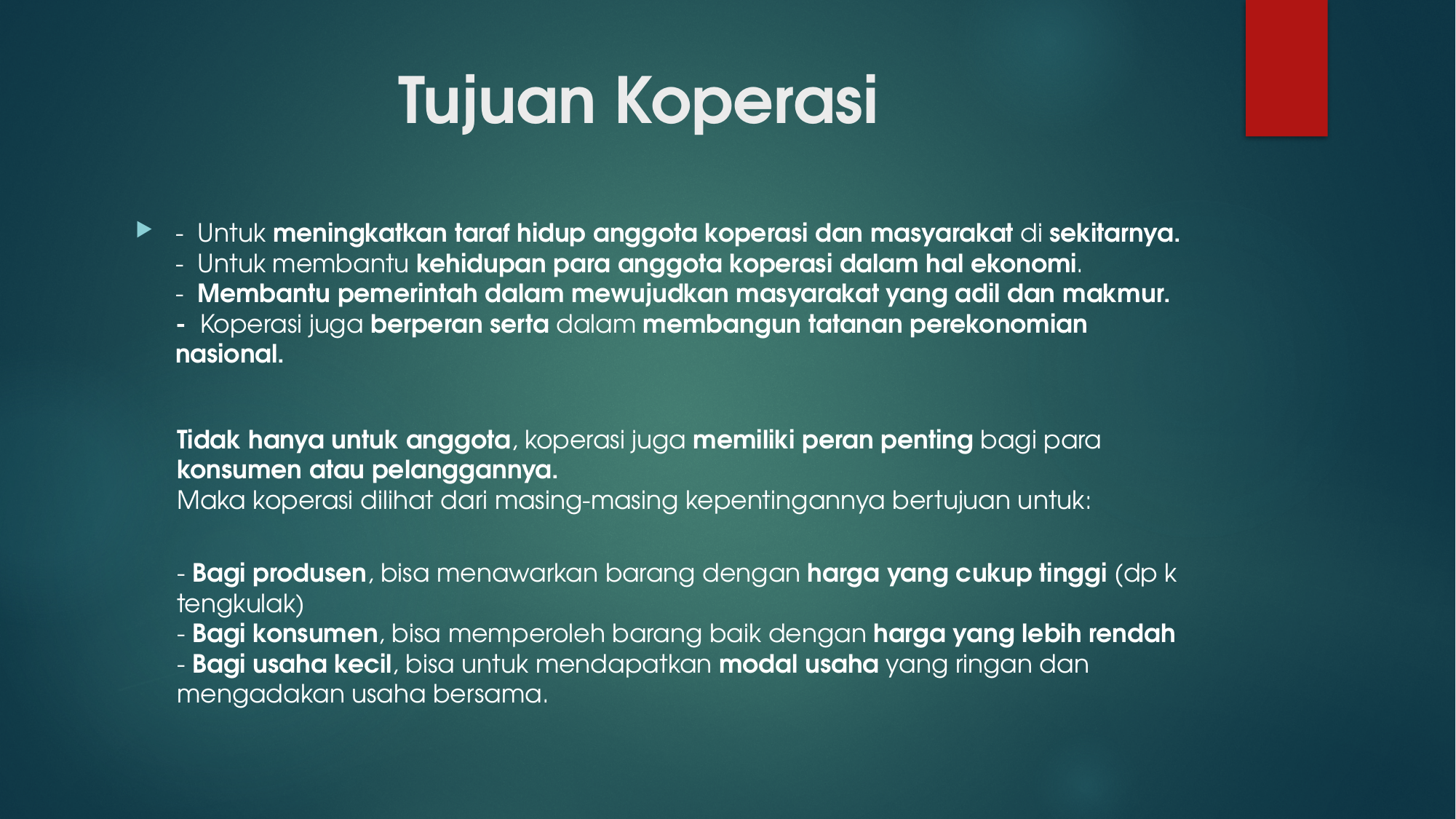

# Tujuan Koperasi

-  Untuk meningkatkan taraf hidup anggota koperasi dan masyarakat di sekitarnya.
-  Untuk membantu kehidupan para anggota koperasi dalam hal ekonomi.
-  Membantu pemerintah dalam mewujudkan masyarakat yang adil dan makmur.
-  Koperasi juga berperan serta dalam membangun tatanan perekonomian nasional.

Tidak hanya untuk anggota, koperasi juga memiliki peran penting bagi para konsumen atau pelanggannya.
Maka koperasi dilihat dari masing-masing kepentingannya bertujuan untuk:
- Bagi produsen, bisa menawarkan barang dengan harga yang cukup tinggi (dp k tengkulak)
- Bagi konsumen, bisa memperoleh barang baik dengan harga yang lebih rendah
- Bagi usaha kecil, bisa untuk mendapatkan modal usaha yang ringan dan  mengadakan usaha bersama.